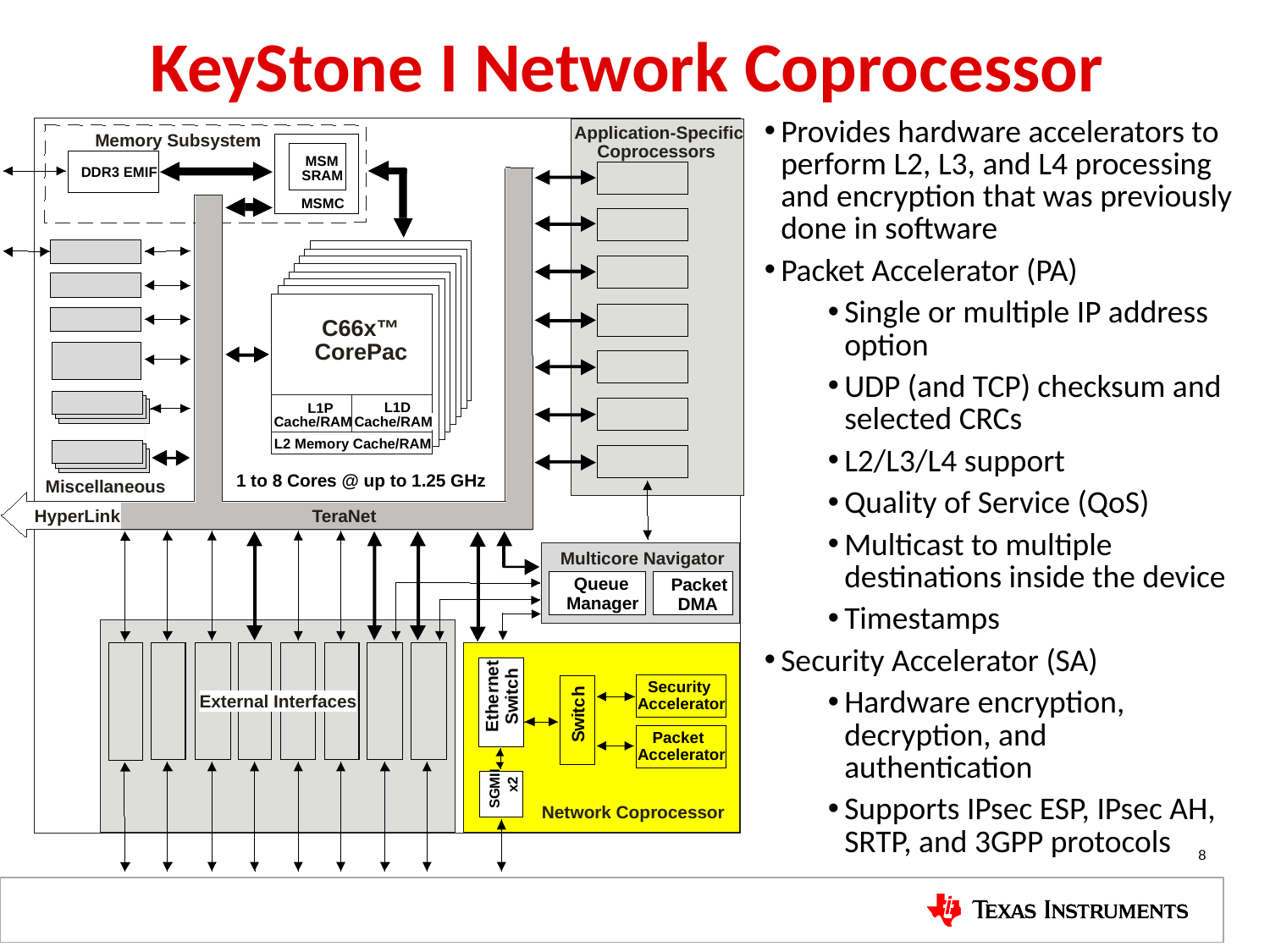

KeyStone I Network Coprocessor
Provides hardware accelerators to perform L2, L3, and L4 processing and encryption that was previously done in software
Packet Accelerator (PA)
Single or multiple IP address option
UDP (and TCP) checksum and selected CRCs
L2/L3/L4 support
Quality of Service (QoS)
Multicast to multiple destinations inside the device
Timestamps
Security Accelerator (SA)
Hardware encryption, decryption, and authentication
Supports IPsec ESP, IPsec AH, SRTP, and 3GPP protocols

Application-Specific

Memory Subsystem

Coprocessors

MSM

DDR3 EMIF

SRAM

MSMC

C66x™

CorePac

L1D

 L1P

Cache/RAM
Cache/RAM

L2 Memory Cache/RAM

1 to 8 Cores @ up to 1.25 GHz
Miscellaneous

TeraNet
HyperLink

Multicore Navigator

Queue
Packet

Manager
DMA

t

e
h

n
c

Security
r
h
t
i

e
External Interfaces
c

w

Accelerator
h

t
i
t
S
w
E

S

Packet

Accelerator

I

I

M
x2
G
S
Network Coprocessor

8